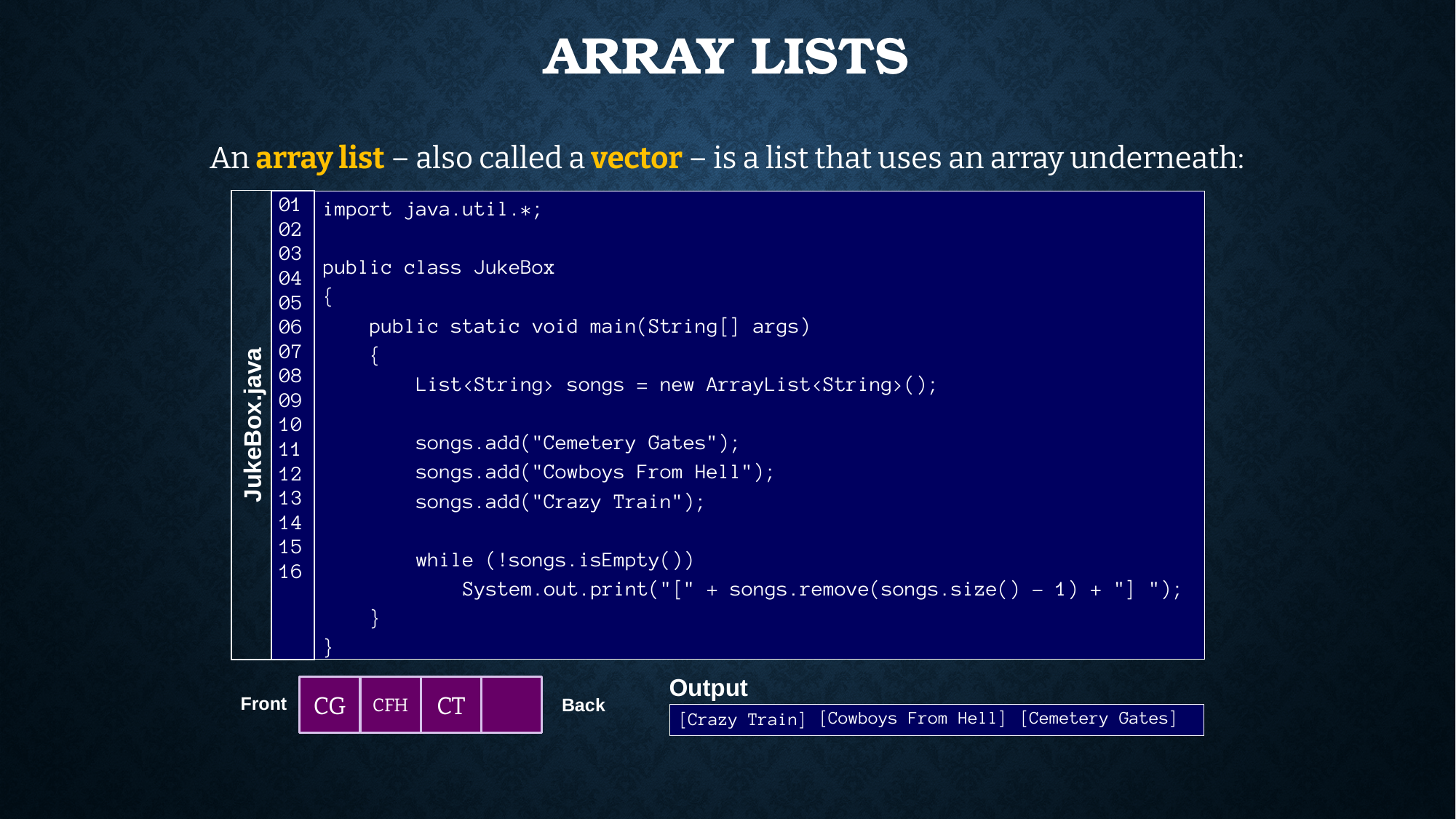

# Array Lists
An array list – also called a vector – is a list that uses an array underneath:
| 01 02 03 04 05 06 07 08 09 10 11 12 13 14 15 16 |
| --- |
import java.util.*;

public class JukeBox
{
    public static void main(String[] args)
    {
        List<String> songs = new ArrayList<String>();

        songs.add("Cemetery Gates");
        songs.add("Cowboys From Hell");
        songs.add("Crazy Train");

        while (!songs.isEmpty())
            System.out.print("[" + songs.remove(songs.size() – 1) + "] ");
    }
}
JukeBox.java
Output
CG
CFH
CT

Back
Front
[Cemetery Gates]
[Cowboys From Hell]
[Crazy Train]